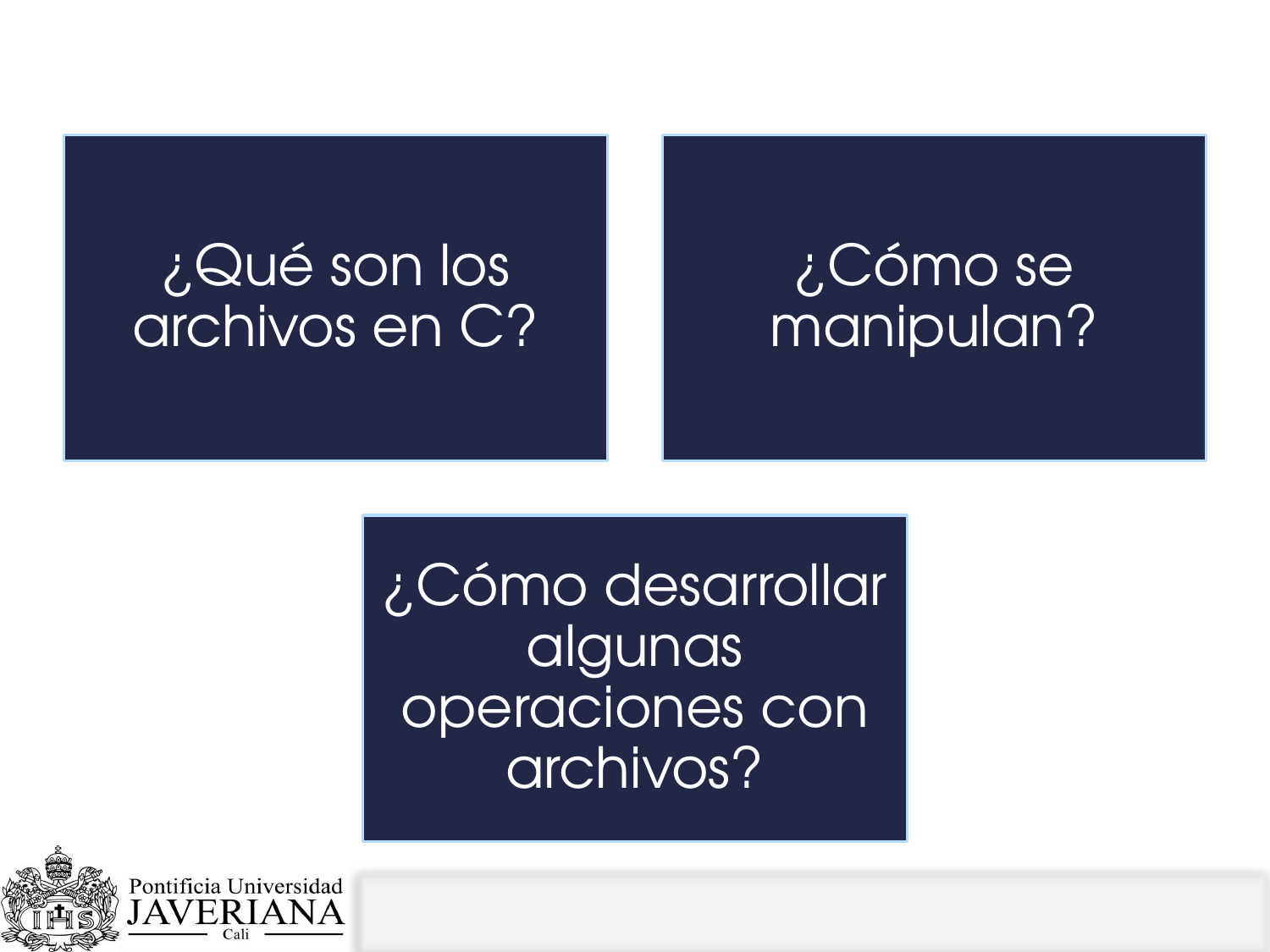

# ¿Qué haremos hoy?
¿Qué son los archivos en C?
¿Cómo se manipulan?
¿Cómo desarrollar algunas operaciones con archivos?